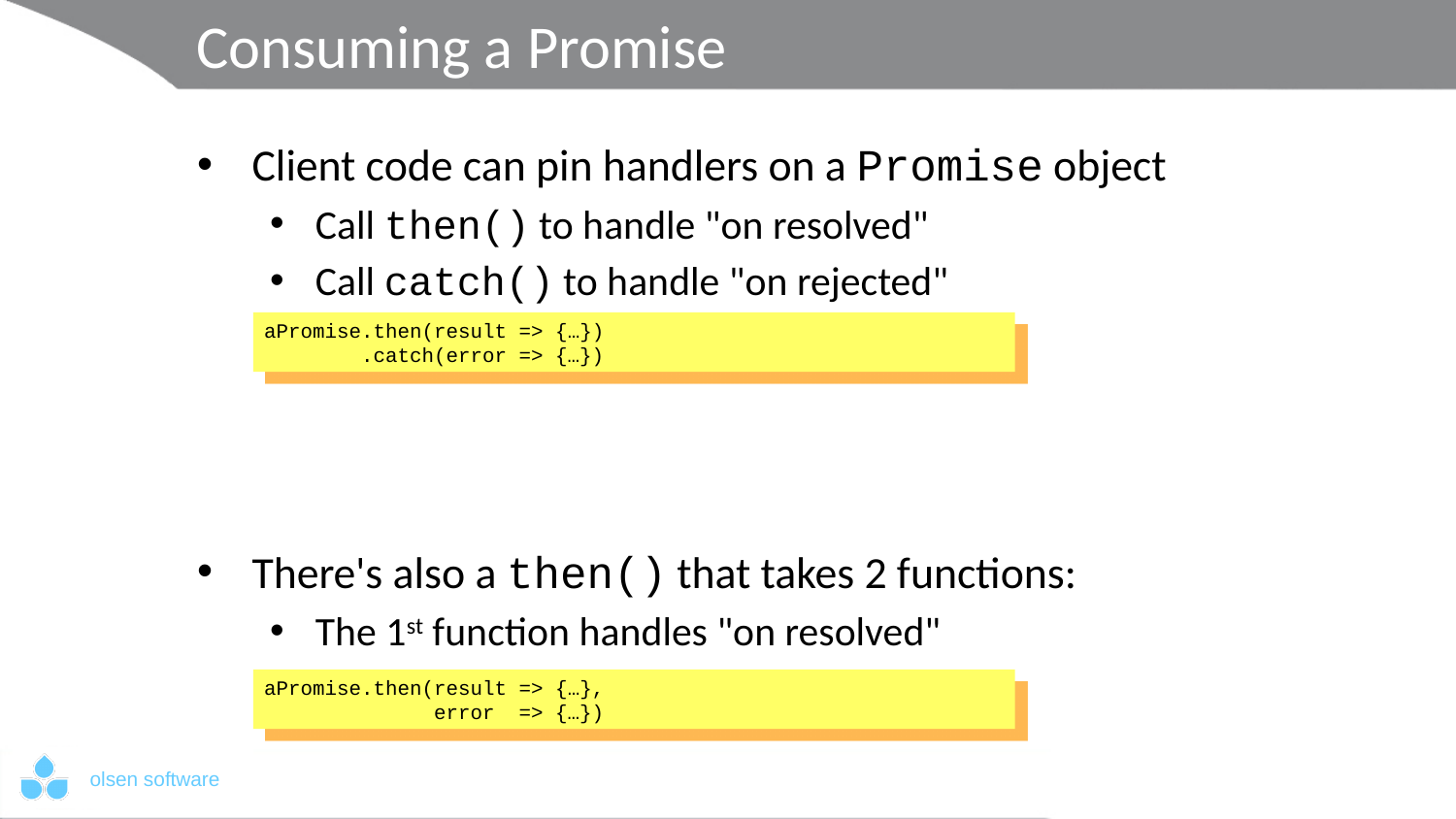

# Consuming a Promise
Client code can pin handlers on a Promise object
Call then() to handle "on resolved"
Call catch() to handle "on rejected"

There's also a then() that takes 2 functions:
The 1st function handles "on resolved"
The 2nd function handles "on rejected"

aPromise.then(result => {…})
        .catch(error => {…})
aPromise.then(result => {…},
              error  => {…})